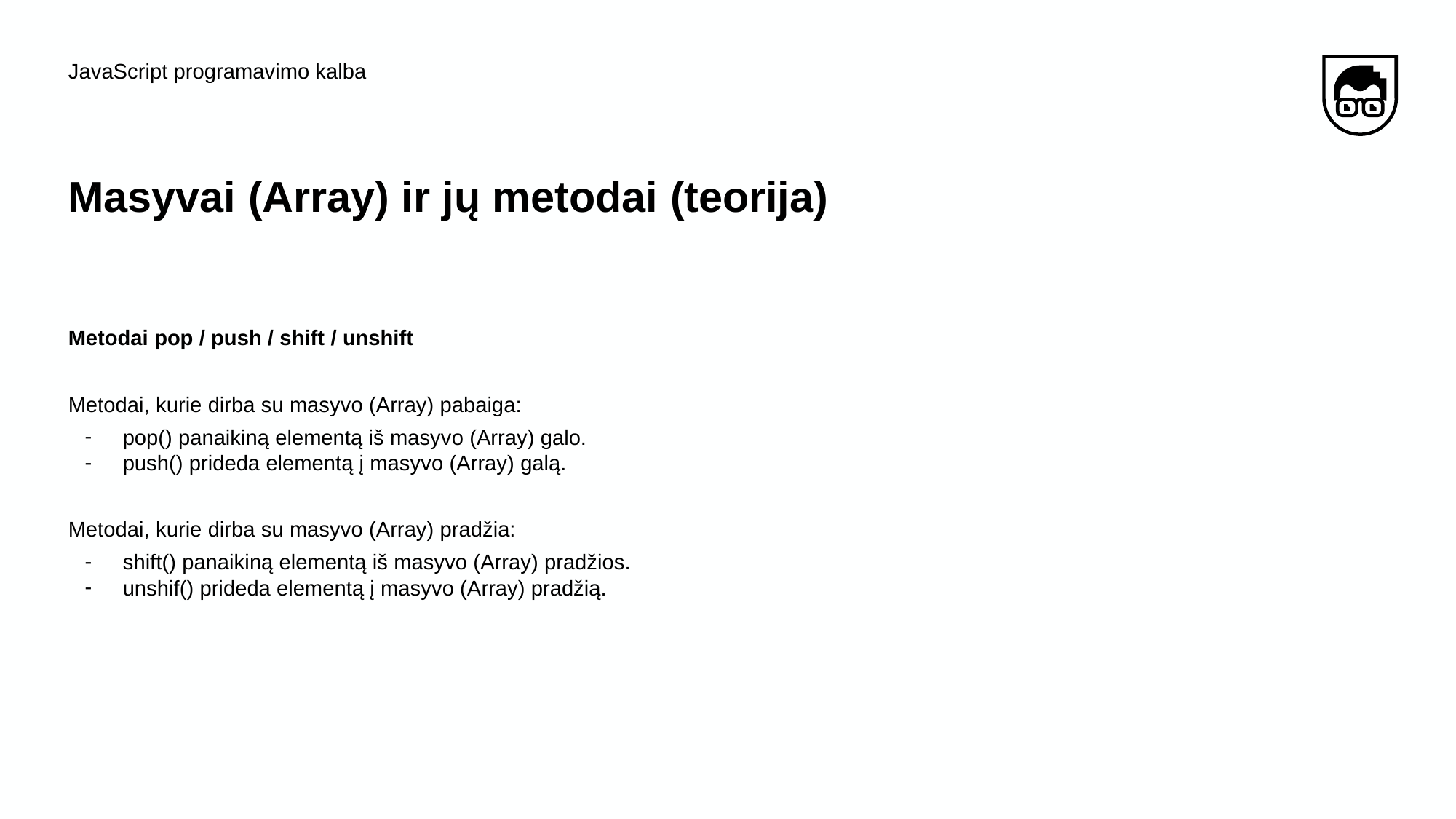

JavaScript programavimo kalba
# Masyvai​ (Array) ​ir​ ​jų​ ​metodai (teorija)
Metodai pop / push / shift / unshift

Metodai, kurie dirba su masyvo (Array) pabaiga:
pop() panaikiną elementą iš masyvo (Array) galo.
push() prideda elementą į masyvo (Array) galą.

Metodai, kurie dirba su masyvo (Array) pradžia:
shift() panaikiną elementą iš masyvo (Array) pradžios.
unshif() prideda elementą į masyvo (Array) pradžią.